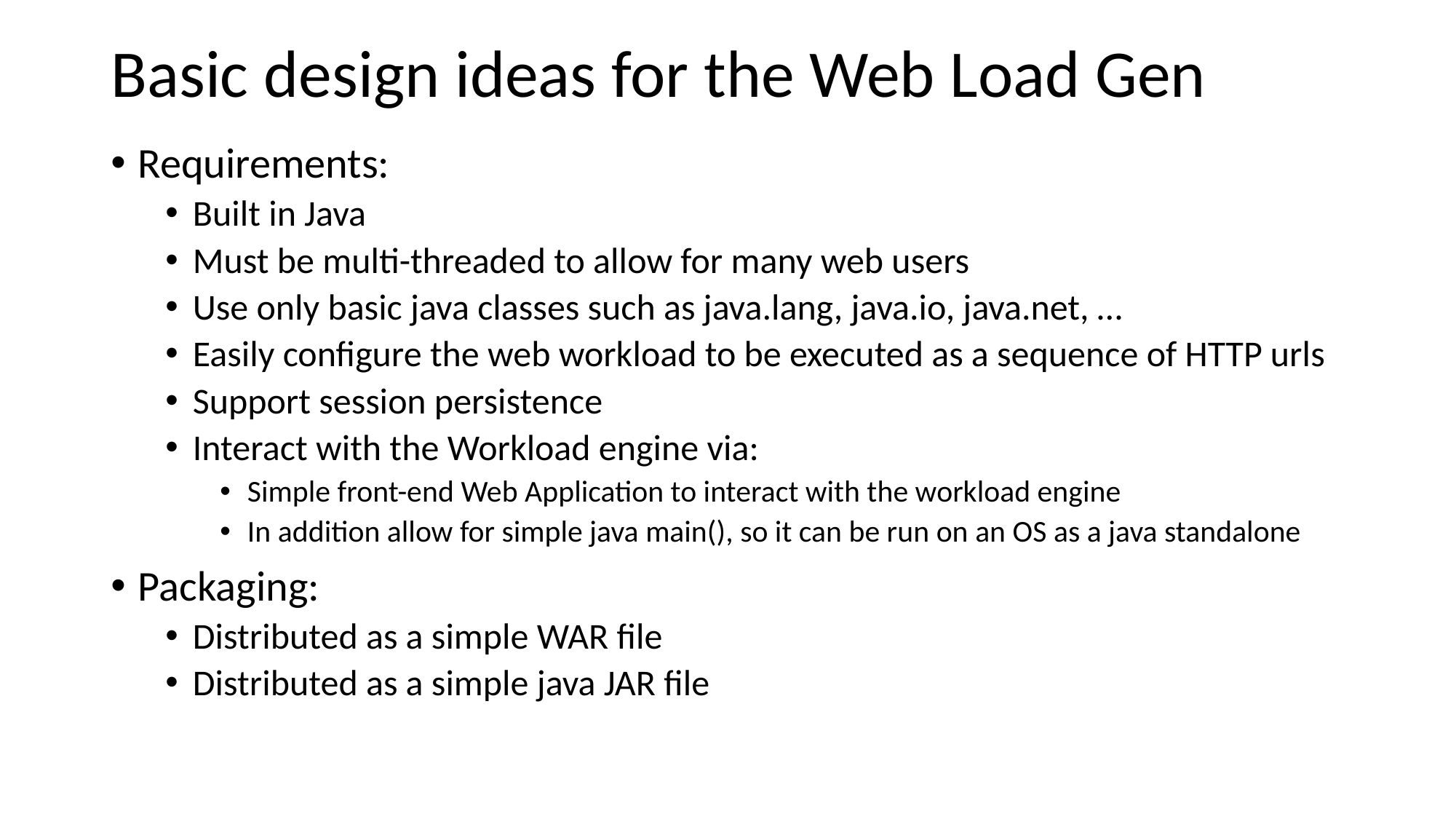

# Basic design ideas for the Web Load Gen
Requirements:
Built in Java
Must be multi-threaded to allow for many web users
Use only basic java classes such as java.lang, java.io, java.net, …
Easily configure the web workload to be executed as a sequence of HTTP urls
Support session persistence
Interact with the Workload engine via:
Simple front-end Web Application to interact with the workload engine
In addition allow for simple java main(), so it can be run on an OS as a java standalone
Packaging:
Distributed as a simple WAR file
Distributed as a simple java JAR file